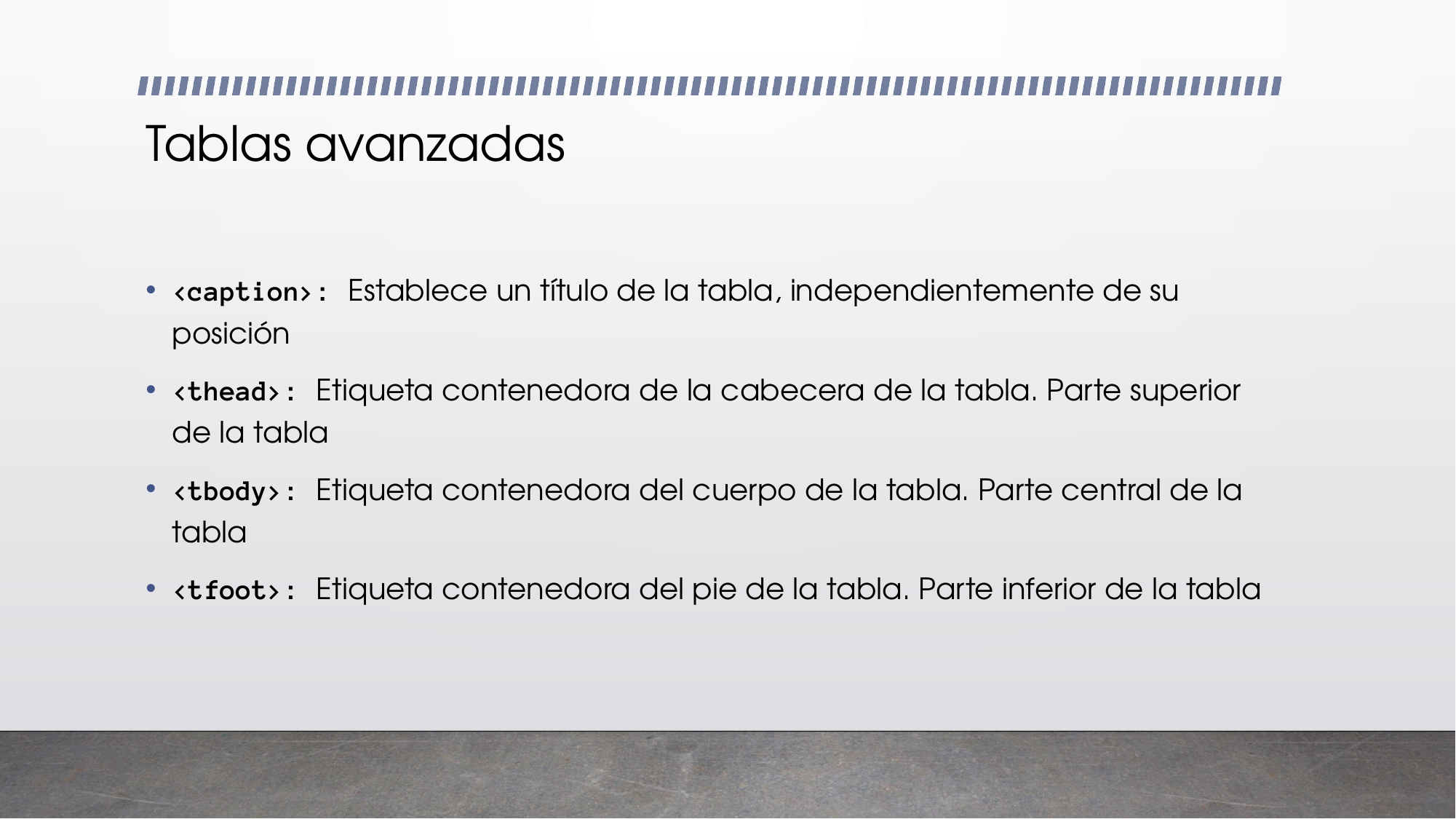

# Tablas avanzadas
<caption>: Establece un título de la tabla, independientemente de su posición
<thead>: Etiqueta contenedora de la cabecera de la tabla. Parte superior de la tabla
<tbody>: Etiqueta contenedora del cuerpo de la tabla. Parte central de la tabla
<tfoot>: Etiqueta contenedora del pie de la tabla. Parte inferior de la tabla